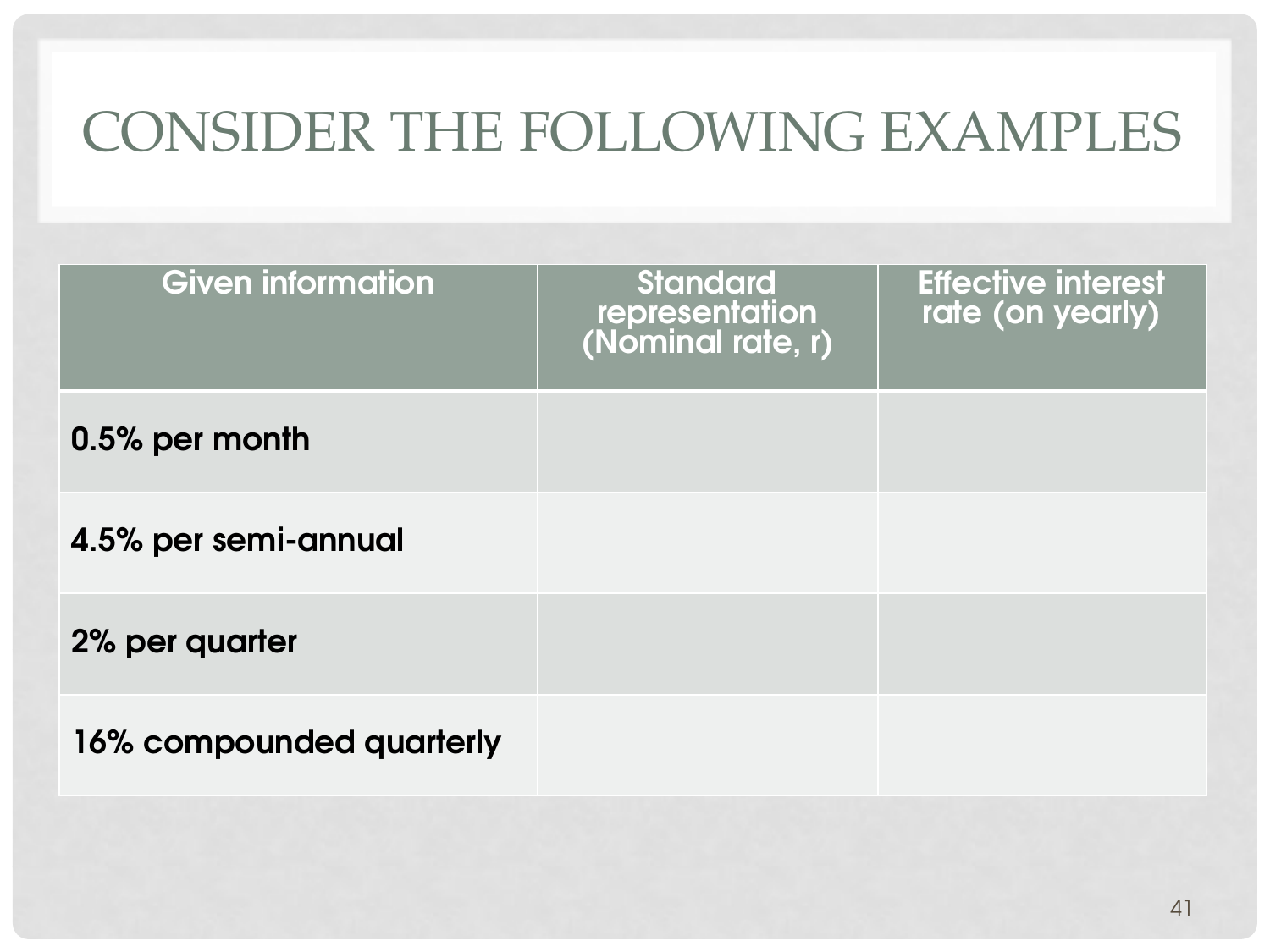

# Consider the following examples
| Given information | Standard representation (Nominal rate, r) | Effective interest rate (on yearly) |
| --- | --- | --- |
| 0.5% per month |  |  |
| 4.5% per semi-annual |  |  |
| 2% per quarter |  |  |
| 16% compounded quarterly |  |  |
41